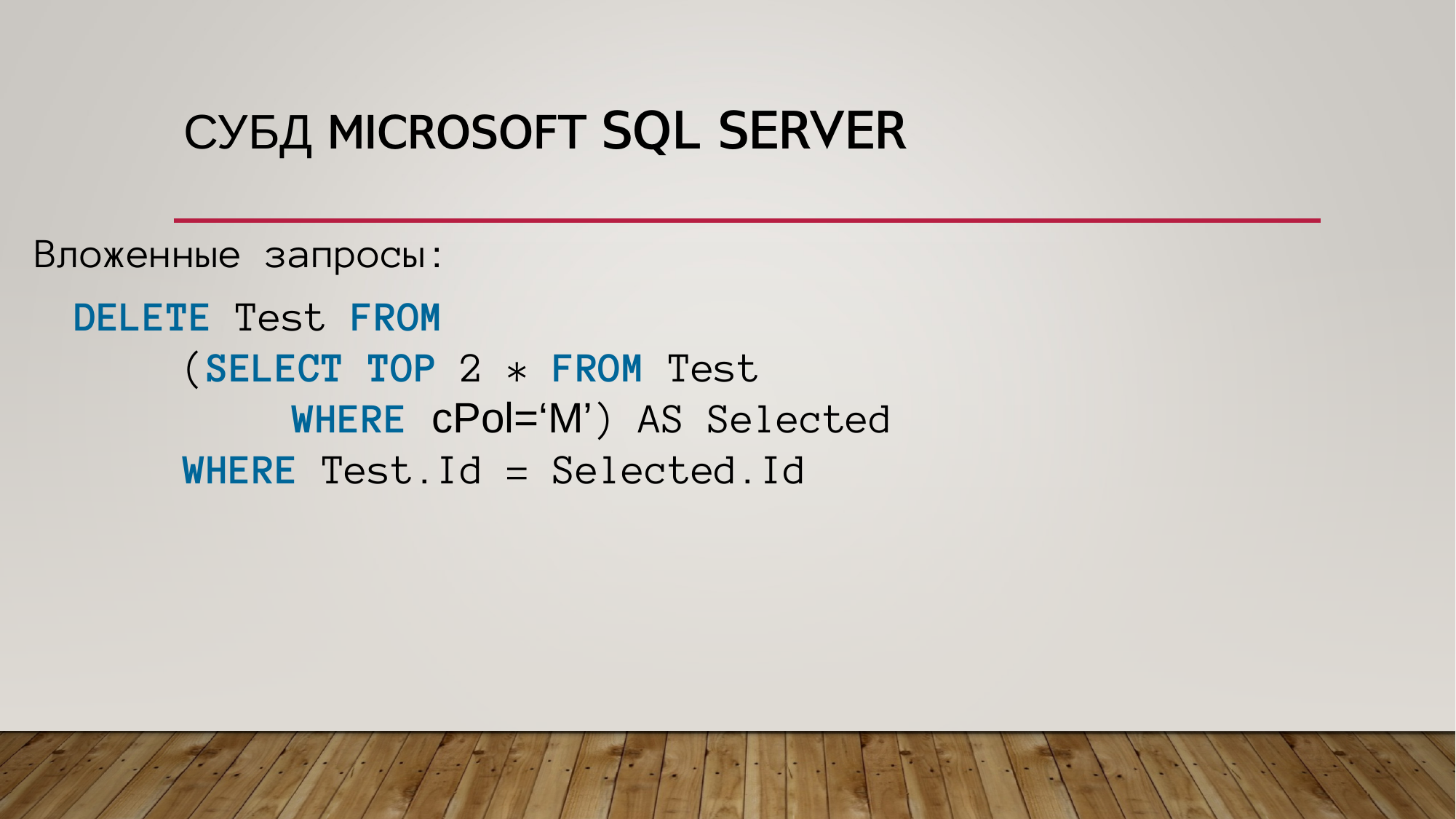

# СУБД Microsoft SQL server
Вложенные запросы:

DELETE Test FROM
	(SELECT TOP 2 * FROM Test
		WHERE cPol=‘M’) AS Selected
	WHERE Test.Id = Selected.Id